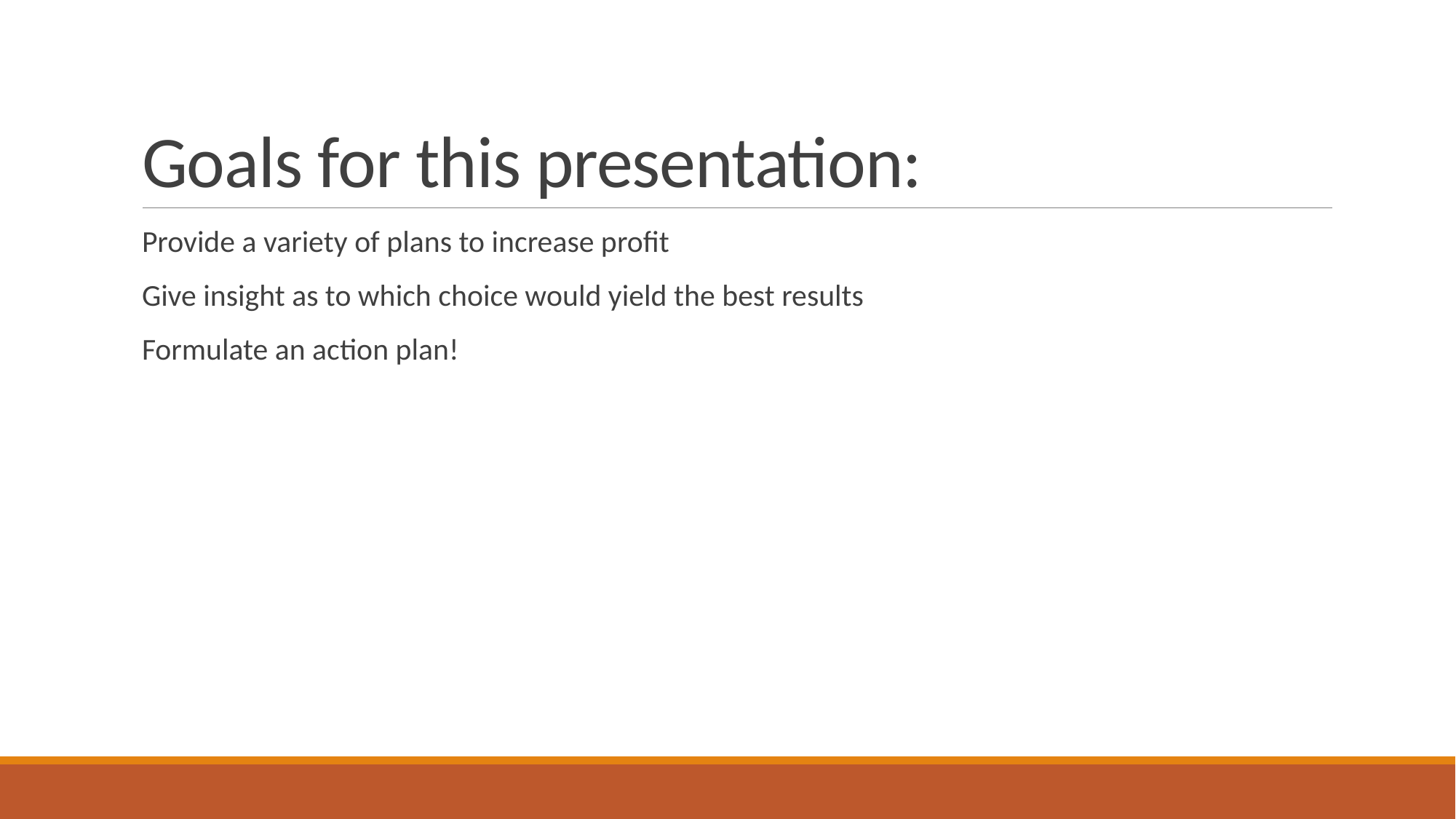

# Goals for this presentation:
Provide a variety of plans to increase profit
Give insight as to which choice would yield the best results
Formulate an action plan!